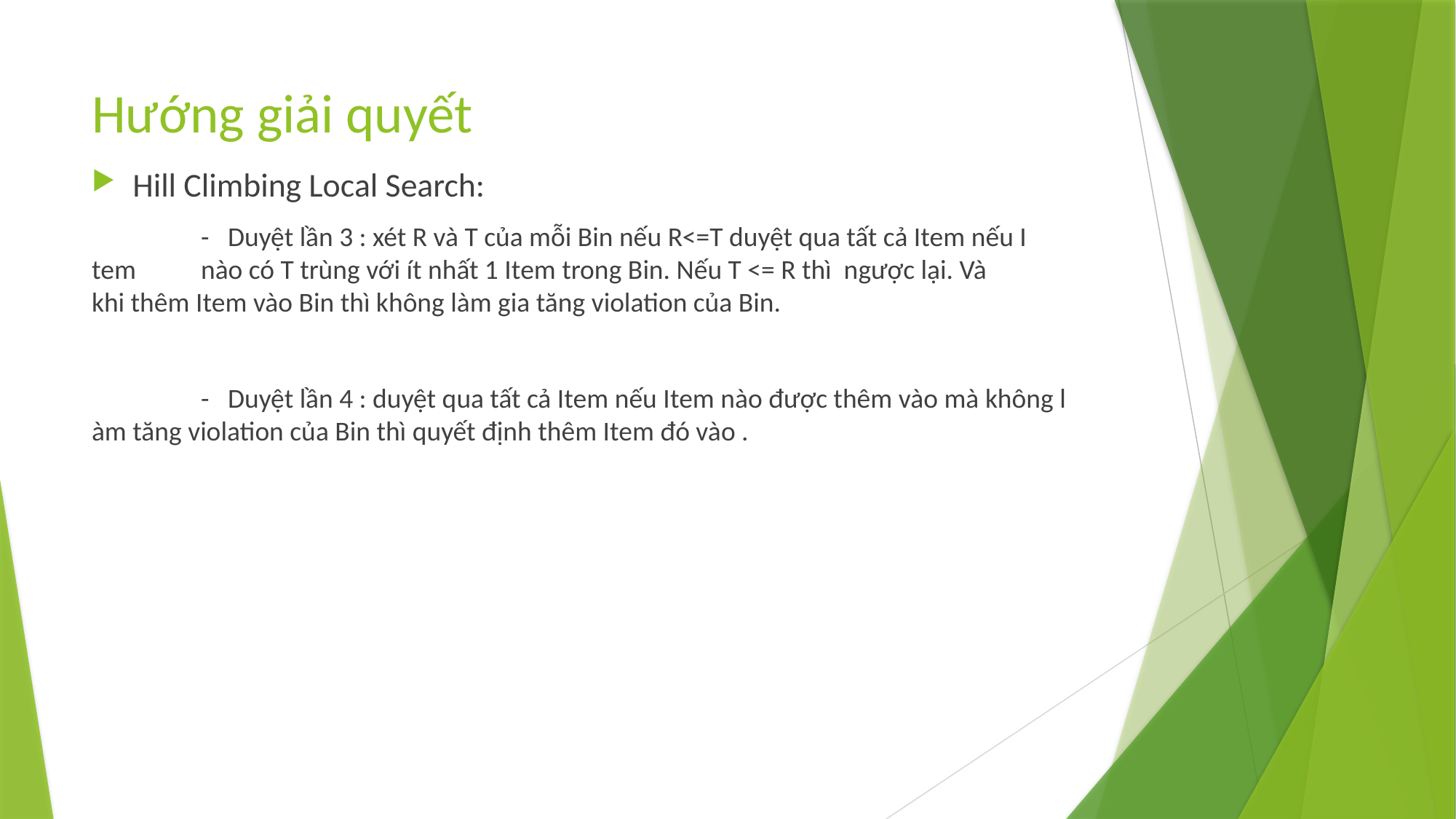

# Hướng giải quyết
Hill Climbing Local Search:
	-   Duyệt lần 3 : xét R và T của mỗi Bin nếu R<=T duyệt qua tất cả Item nếu I	tem 	nào có T trùng với ít nhất 1 Item trong Bin. Nếu T <= R thì  ngược lại. Và 	khi thêm Item vào Bin thì không làm gia tăng violation của Bin.

	-   Duyệt lần 4 : duyệt qua tất cả Item nếu Item nào được thêm vào mà không l	àm tăng violation của Bin thì quyết định thêm Item đó vào .